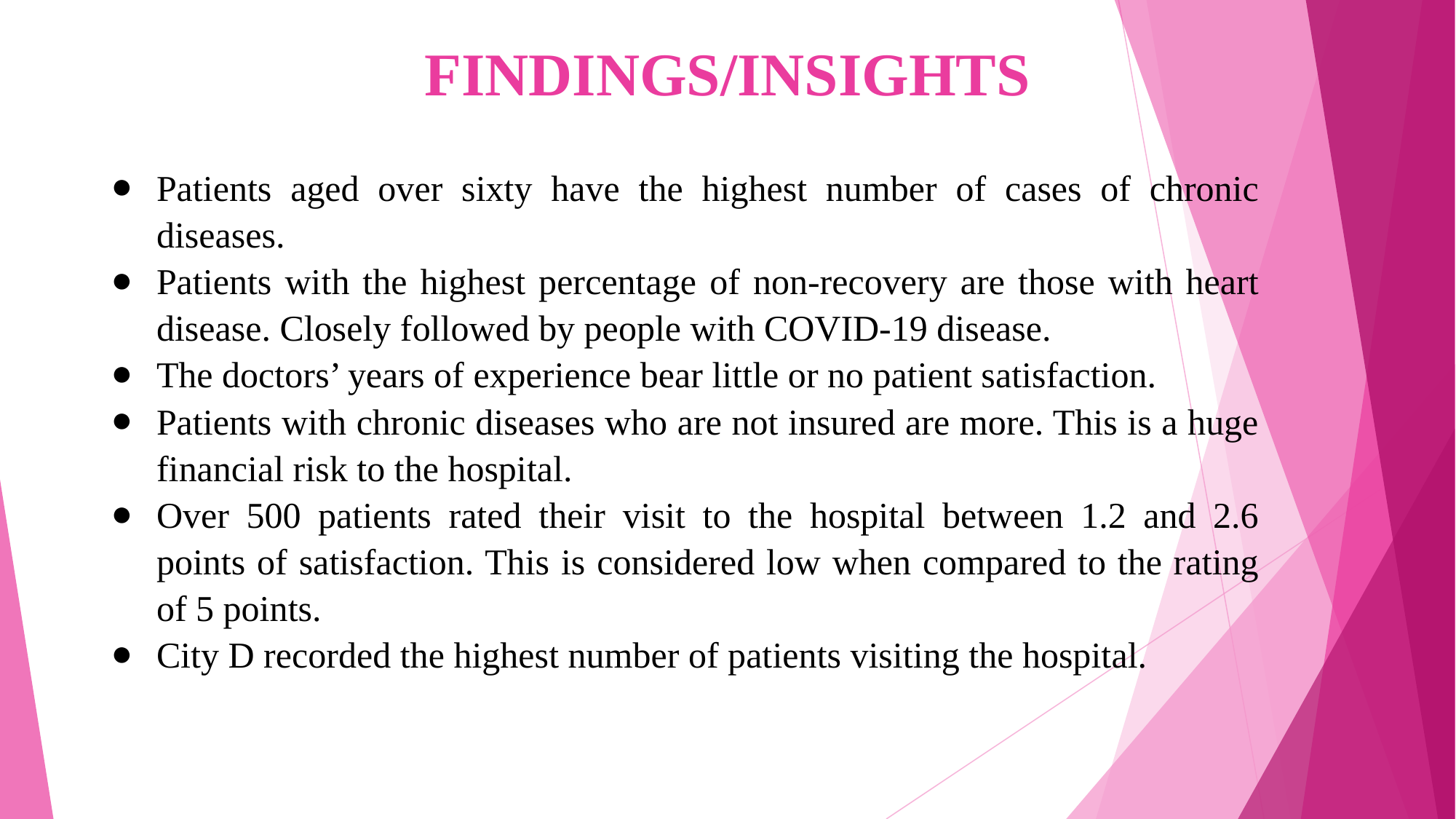

FINDINGS/INSIGHTS
Patients aged over sixty have the highest number of cases of chronic diseases.
Patients with the highest percentage of non-recovery are those with heart disease. Closely followed by people with COVID-19 disease.
The doctors’ years of experience bear little or no patient satisfaction.
Patients with chronic diseases who are not insured are more. This is a huge financial risk to the hospital.
Over 500 patients rated their visit to the hospital between 1.2 and 2.6 points of satisfaction. This is considered low when compared to the rating of 5 points.
City D recorded the highest number of patients visiting the hospital.